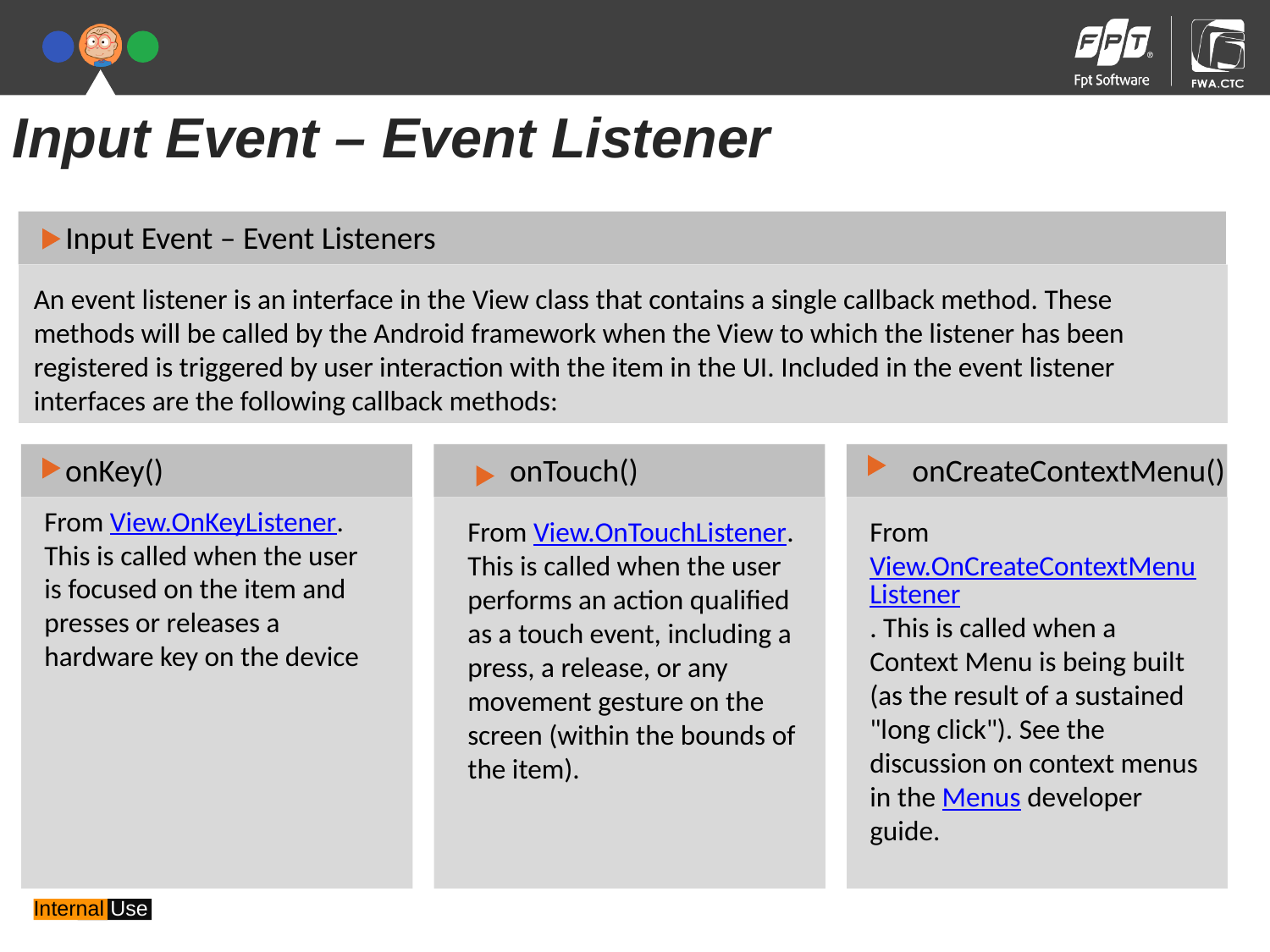

Input Event – Event Listener

Input Event – Event Listeners

An event listener is an interface in the View class that contains a single callback method. These methods will be called by the Android framework when the View to which the listener has been registered is triggered by user interaction with the item in the UI. Included in the event listener interfaces are the following callback methods:

onKey()

onTouch()

onCreateContextMenu()

From View.OnKeyListener. This is called when the user is focused on the item and presses or releases a hardware key on the device
From View.OnTouchListener. This is called when the user performs an action qualified as a touch event, including a press, a release, or any movement gesture on the screen (within the bounds of the item).
From View.OnCreateContextMenuListener. This is called when a Context Menu is being built (as the result of a sustained "long click"). See the discussion on context menus in the Menus developer guide.